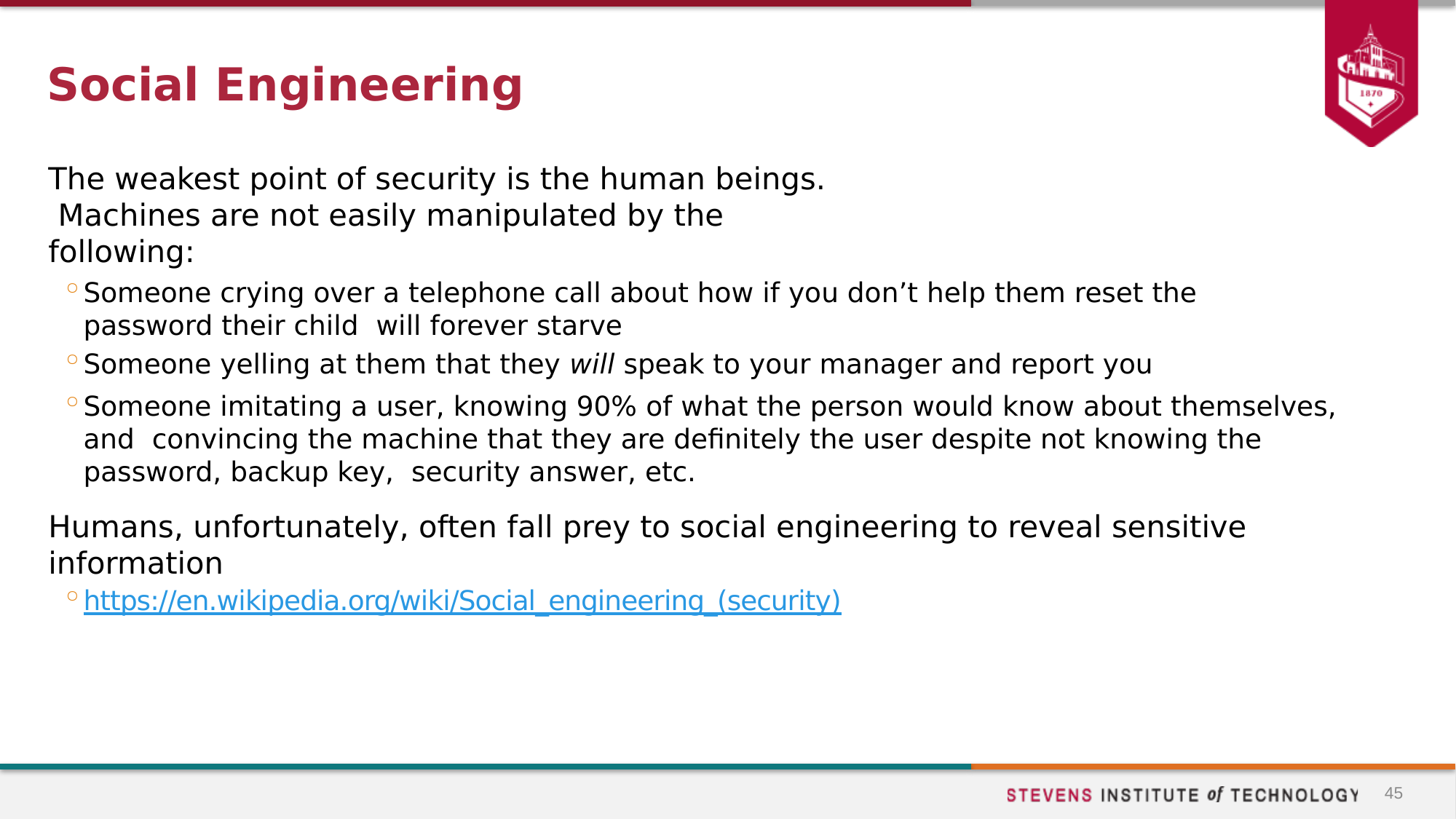

# Social Engineering
The weakest point of security is the human beings.  Machines are not easily manipulated by the following:
Someone crying over a telephone call about how if you don’t help them reset the password their child  will forever starve
Someone yelling at them that they will speak to your manager and report you
Someone imitating a user, knowing 90% of what the person would know about themselves, and  convincing the machine that they are definitely the user despite not knowing the password, backup key,  security answer, etc.
Humans, unfortunately, often fall prey to social engineering to reveal sensitive information
https://en.wikipedia.org/wiki/Social_engineering_(security)
45